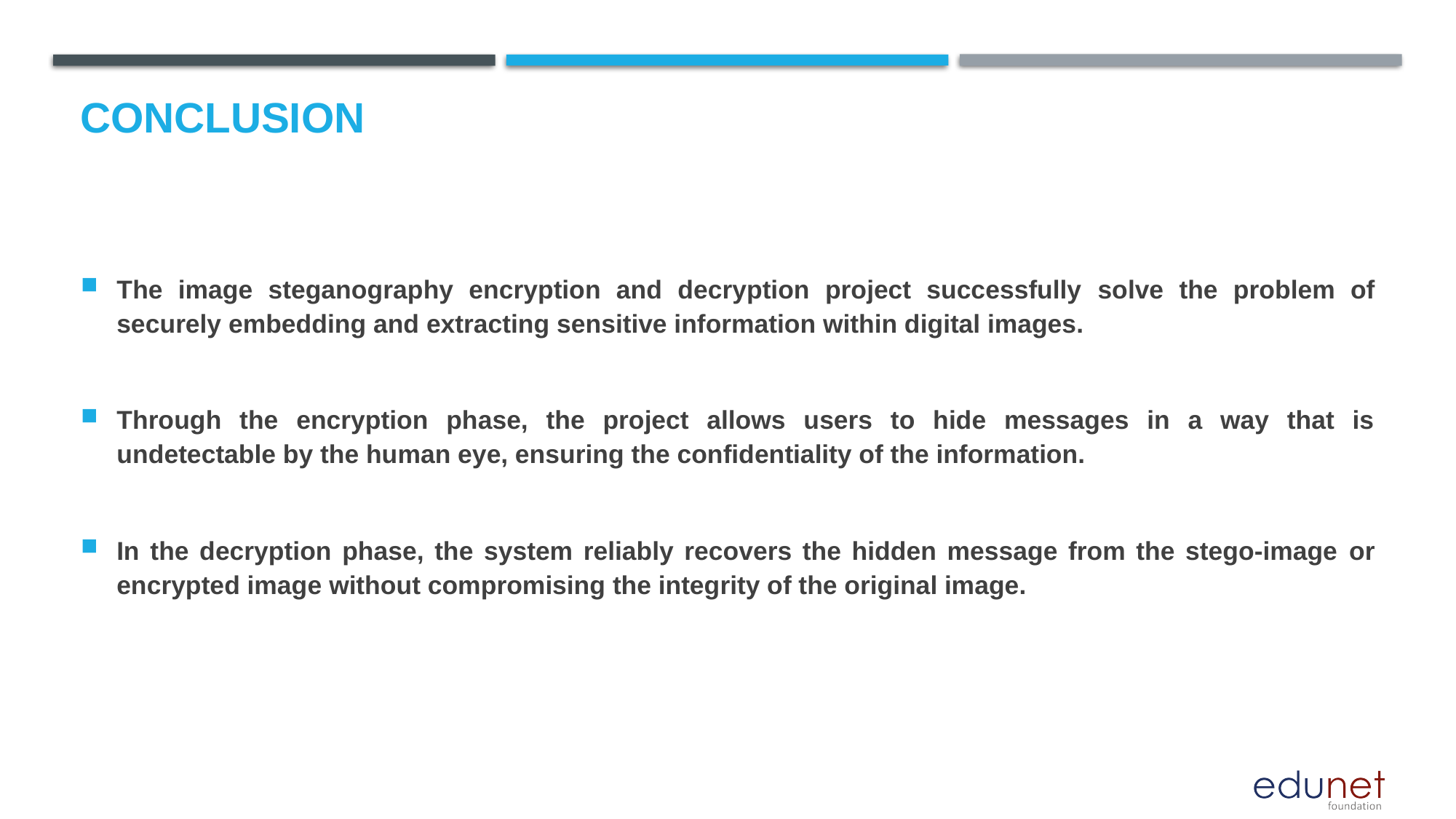

# Conclusion
The image steganography encryption and decryption project successfully solve the problem of securely embedding and extracting sensitive information within digital images.

Through the encryption phase, the project allows users to hide messages in a way that is undetectable by the human eye, ensuring the confidentiality of the information.

In the decryption phase, the system reliably recovers the hidden message from the stego-image or encrypted image without compromising the integrity of the original image.